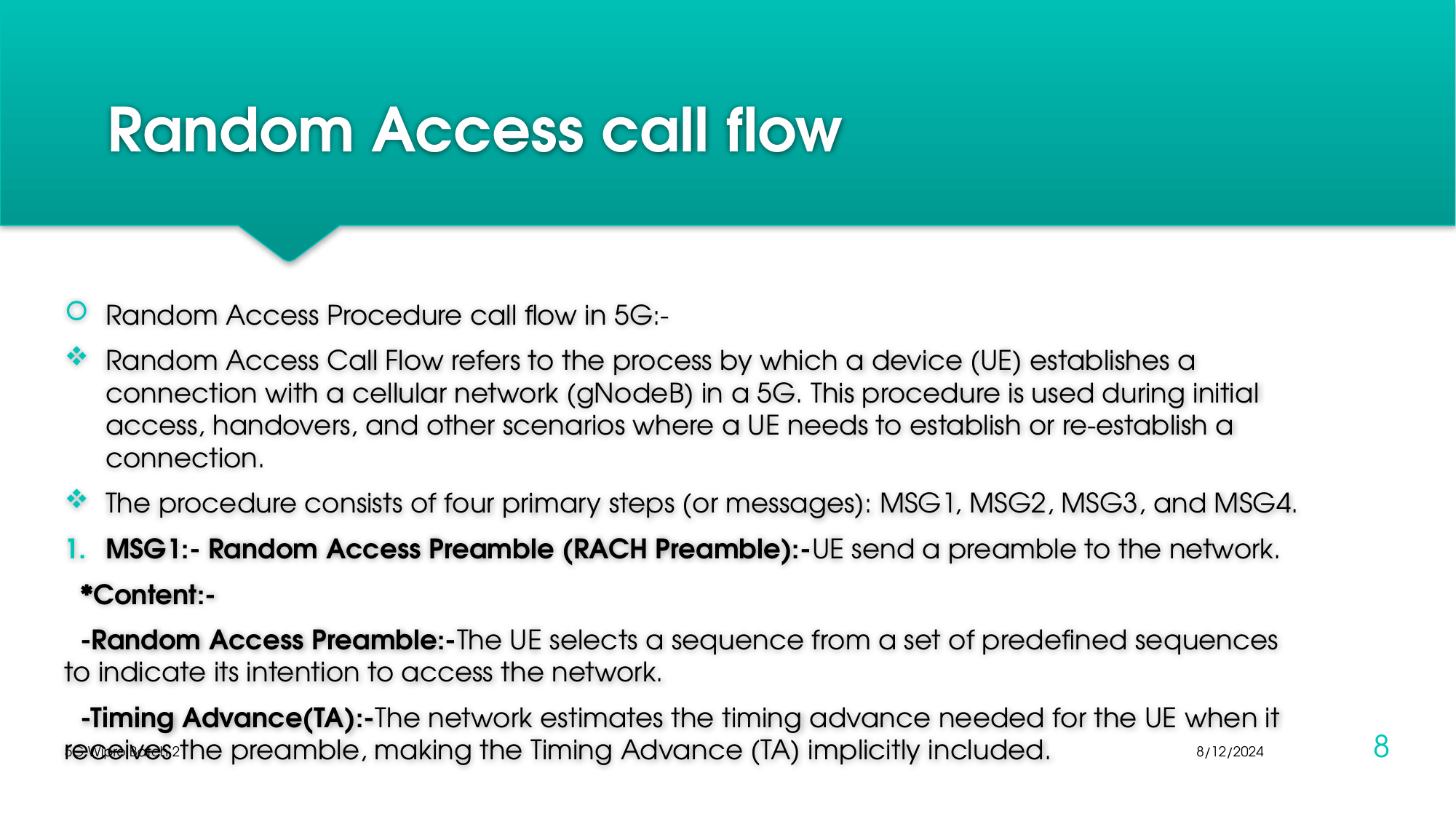

# Random Access call flow
Random Access Procedure call flow in 5G:-
Random Access Call Flow refers to the process by which a device (UE) establishes a connection with a cellular network (gNodeB) in a 5G. This procedure is used during initial access, handovers, and other scenarios where a UE needs to establish or re-establish a connection.
The procedure consists of four primary steps (or messages): MSG1, MSG2, MSG3, and MSG4.
MSG1:- Random Access Preamble (RACH Preamble):-UE send a preamble to the network.
  *Content:-
  -Random Access Preamble:-The UE selects a sequence from a set of predefined sequences to indicate its intention to access the network.
  -Timing Advance(TA):-The network estimates the timing advance needed for the UE when it receives the preamble, making the Timing Advance (TA) implicitly included.

8
5G Wipro Batch 2
8/12/2024